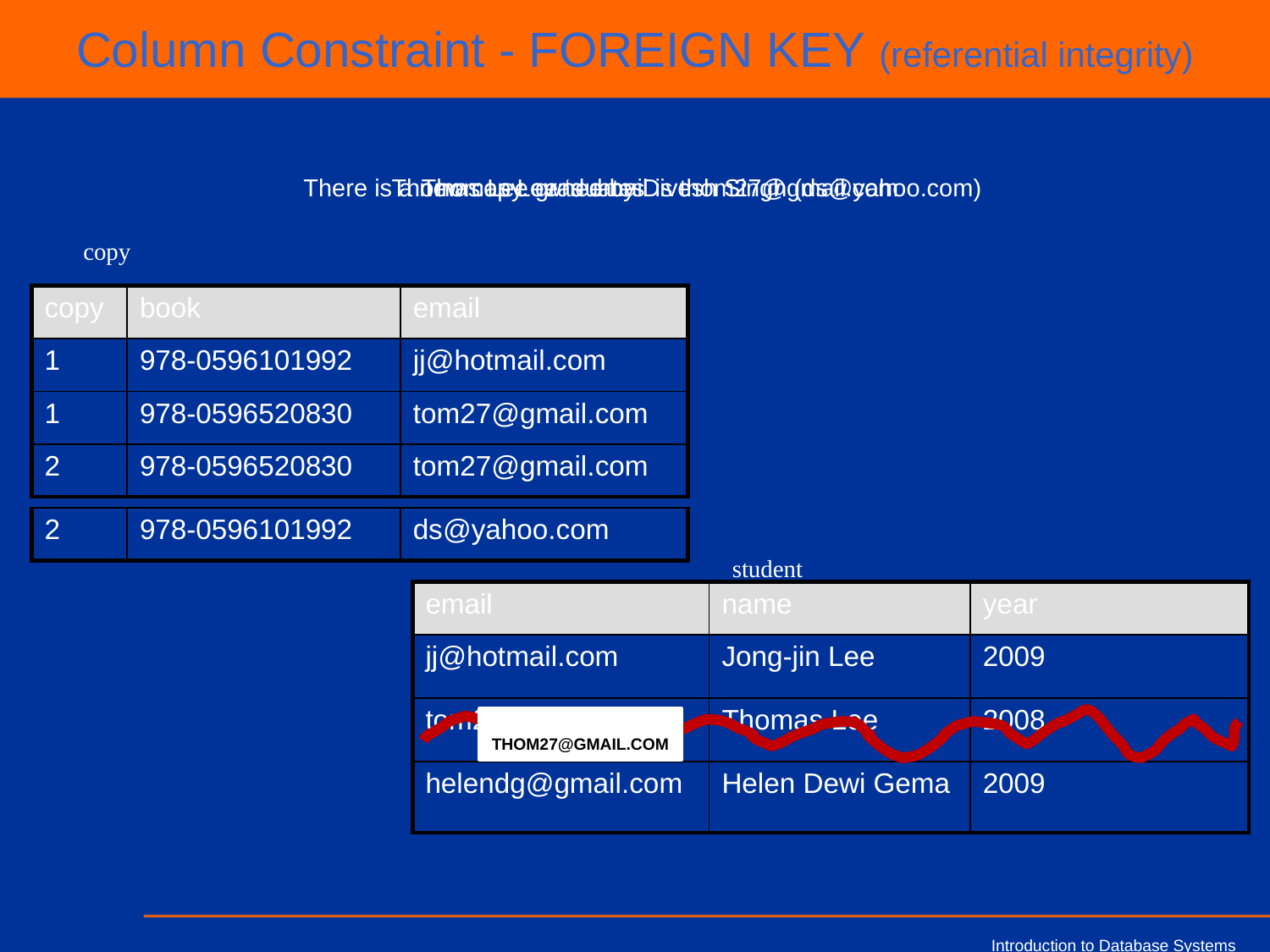

# Column Constraint - FOREIGN KEY (referential integrity)
There is a new copy owned by Divesh Singh (ds@yahoo.com)
Thomas Lee ‘s email is thom27@gmail.com
Thomas Lee graduates
copy
| copy | book | email |
| --- | --- | --- |
| 1 | 978-0596101992 | jj@hotmail.com |
| 1 | 978-0596520830 | tom27@gmail.com |
| 2 | 978-0596520830 | tom27@gmail.com |
| 2 | 978-0596101992 | ds@yahoo.com |
| --- | --- | --- |
student
| email | name | year |
| --- | --- | --- |
| jj@hotmail.com | Jong-jin Lee | 2009 |
| tom27@gmail.com | Thomas Lee | 2008 |
| helendg@gmail.com | Helen Dewi Gema | 2009 |
thom27@gmail.com

Introduction to Database Systems